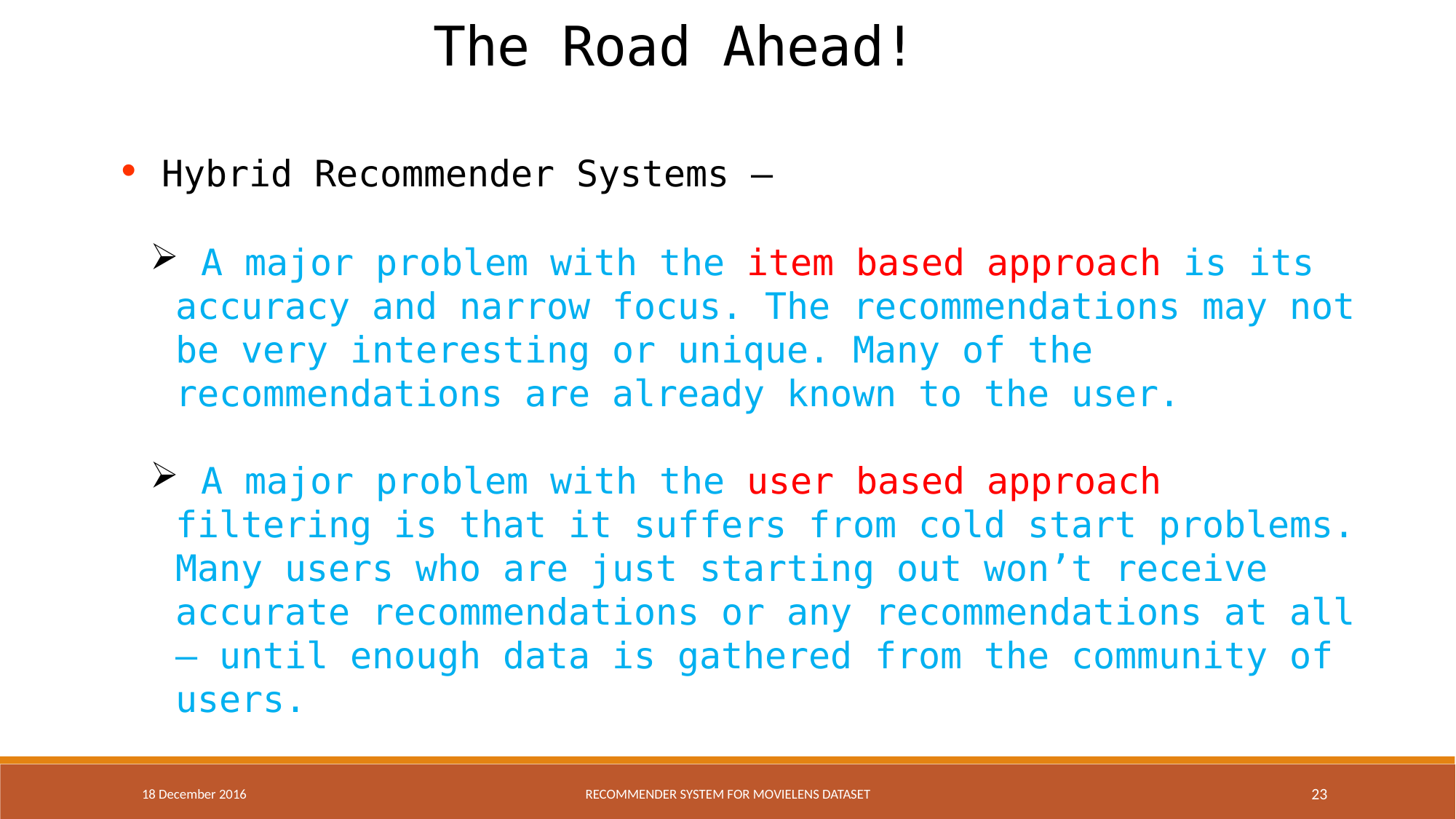

The Road Ahead!

 Hybrid Recommender Systems –

 A major problem with the item based approach is its accuracy and narrow focus. The recommendations may not be very interesting or unique. Many of the recommendations are already known to the user.

 A major problem with the user based approach filtering is that it suffers from cold start problems. Many users who are just starting out won’t receive accurate recommendations or any recommendations at all – until enough data is gathered from the community of users.

18 December 2016
Recommender system for Movielens dataset
23